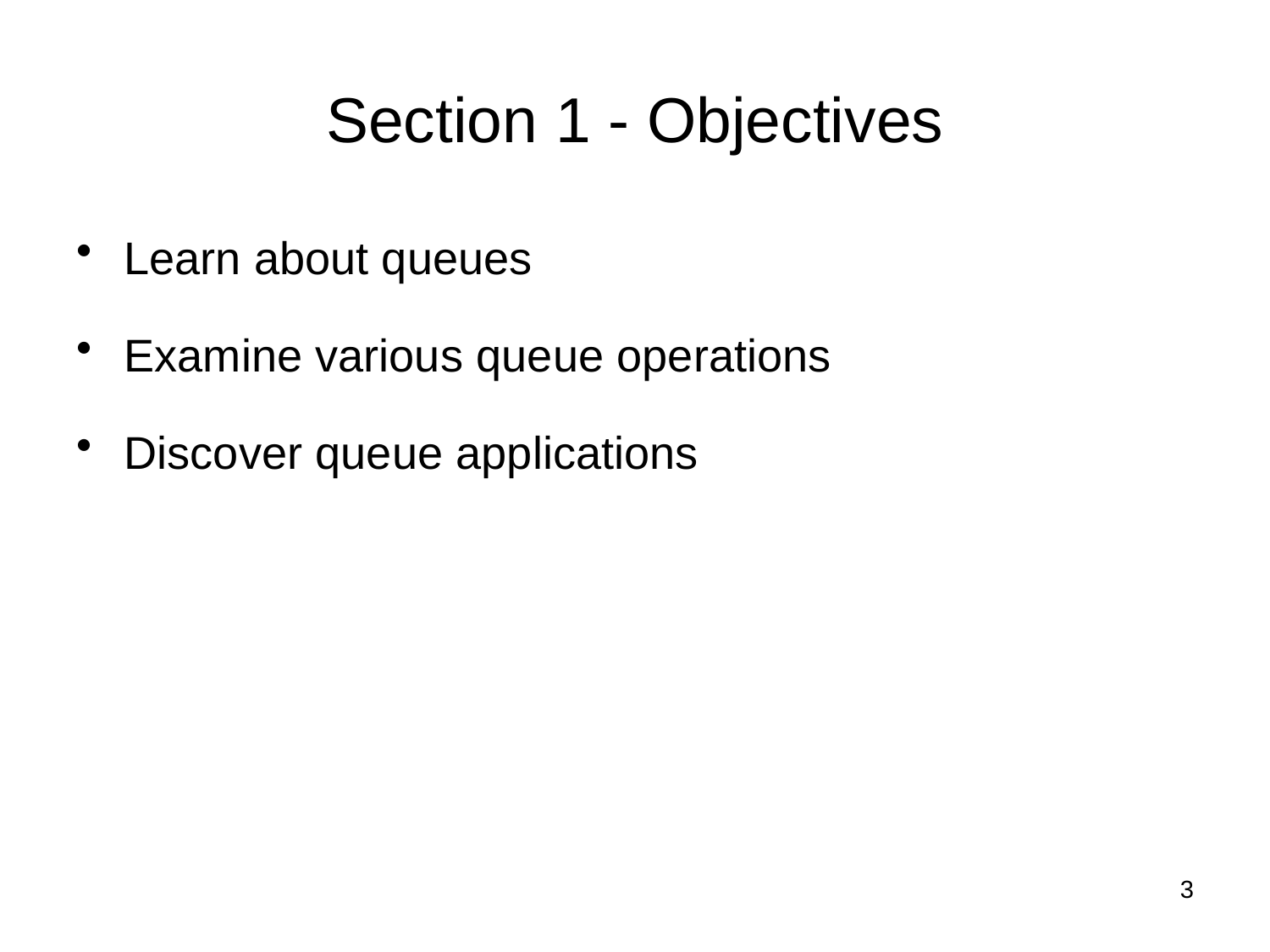

# Section 1 - Objectives
Learn about queues
Examine various queue operations
Discover queue applications
3